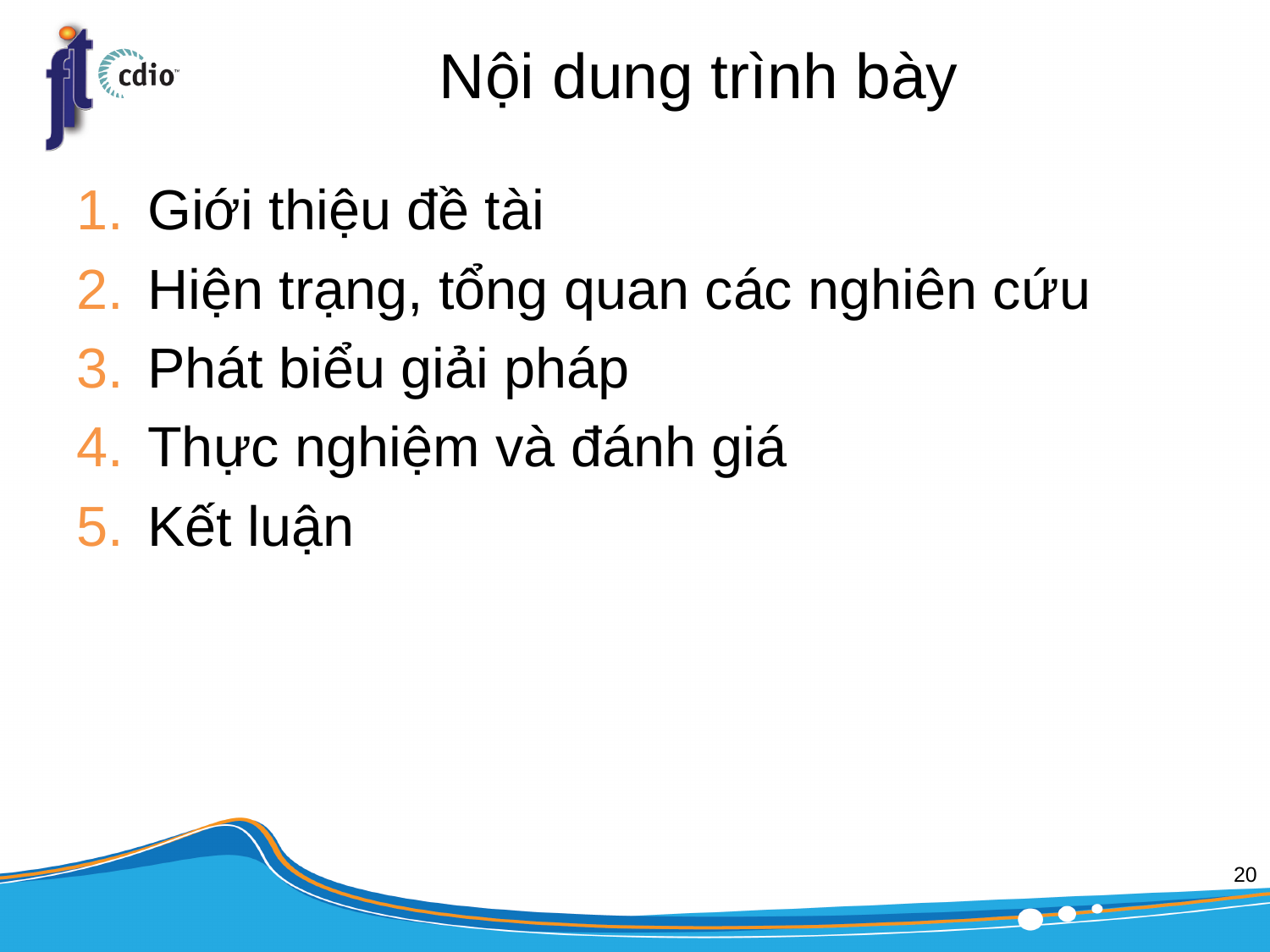

# Nội dung trình bày
Giới thiệu đề tài
Hiện trạng, tổng quan các nghiên cứu
Phát biểu giải pháp
Thực nghiệm và đánh giá
Kết luận
20